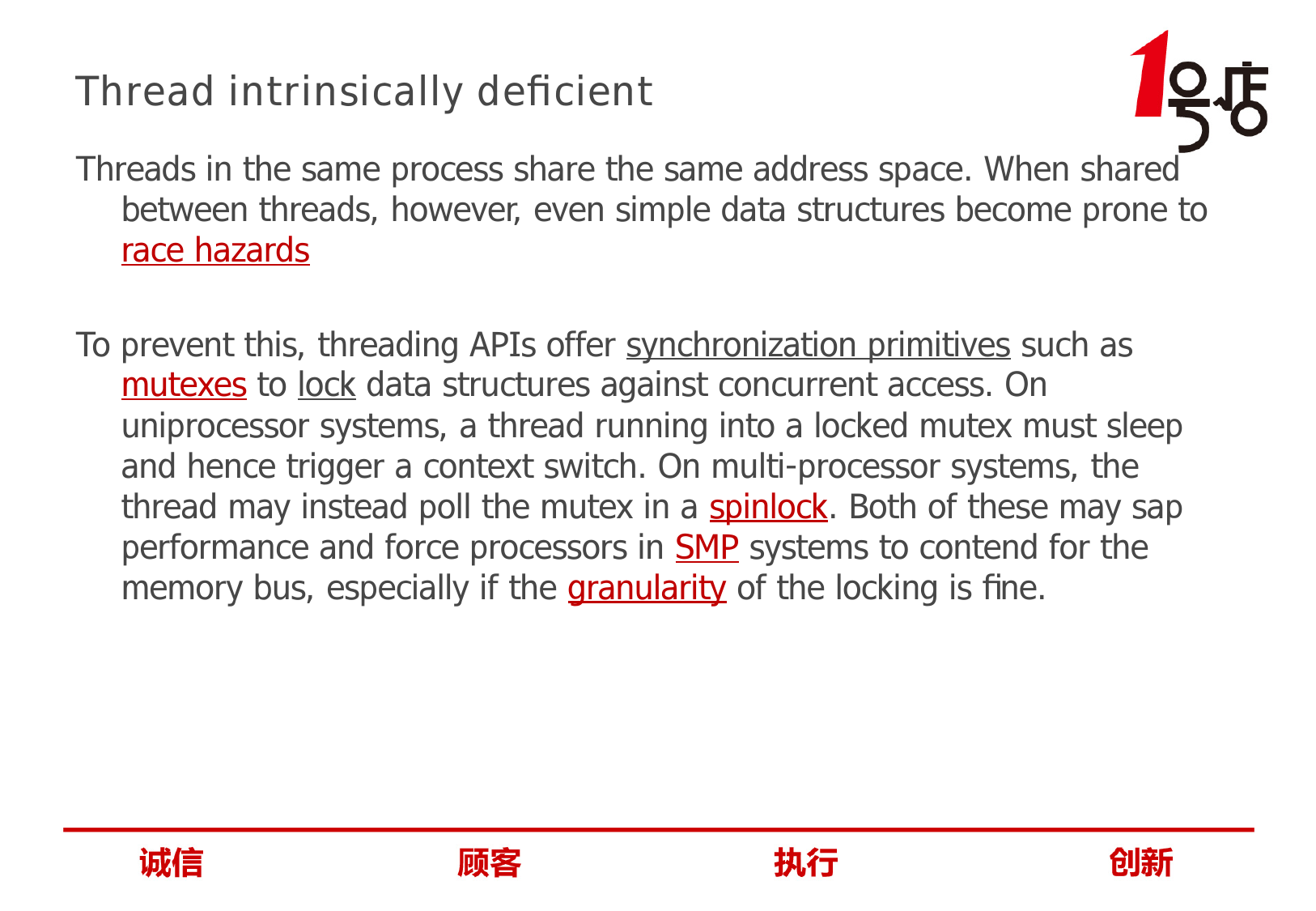

Thread intrinsically deficient
Threads in the same process share the same address space. When shared between threads, however, even simple data structures become prone to race hazards

To prevent this, threading APIs offer synchronization primitives such as mutexes to lock data structures against concurrent access. On uniprocessor systems, a thread running into a locked mutex must sleep and hence trigger a context switch. On multi-processor systems, the thread may instead poll the mutex in a spinlock. Both of these may sap performance and force processors in SMP systems to contend for the memory bus, especially if the granularity of the locking is fine.